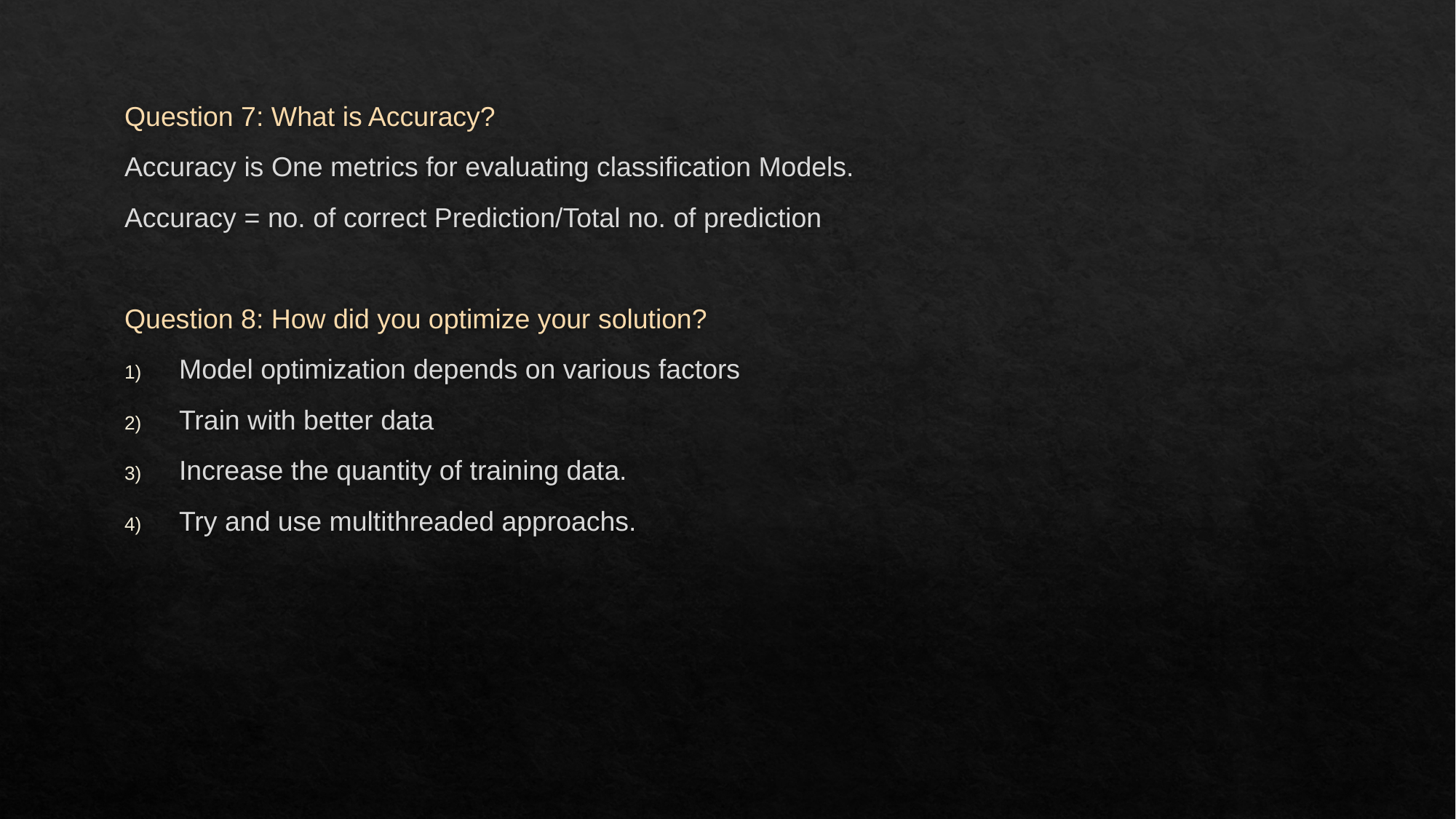

Question 7: What is Accuracy?
Accuracy is One metrics for evaluating classification Models.
Accuracy = no. of correct Prediction/Total no. of prediction

Question 8: How did you optimize your solution?
Model optimization depends on various factors
Train with better data
Increase the quantity of training data.
Try and use multithreaded approachs.